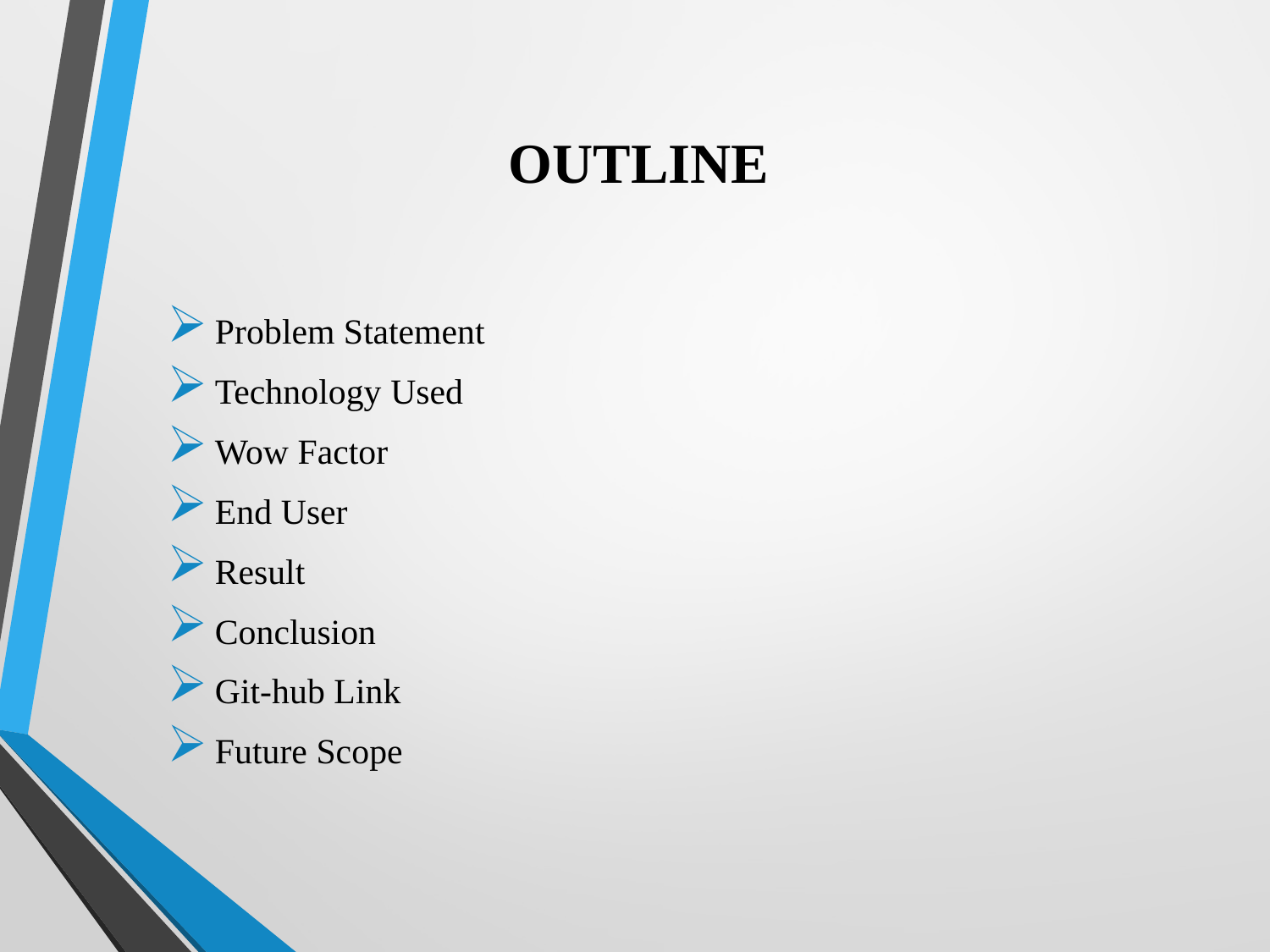

# OUTLINE
Problem Statement
Technology Used
Wow Factor
End User
Result
Conclusion
Git-hub Link
Future Scope